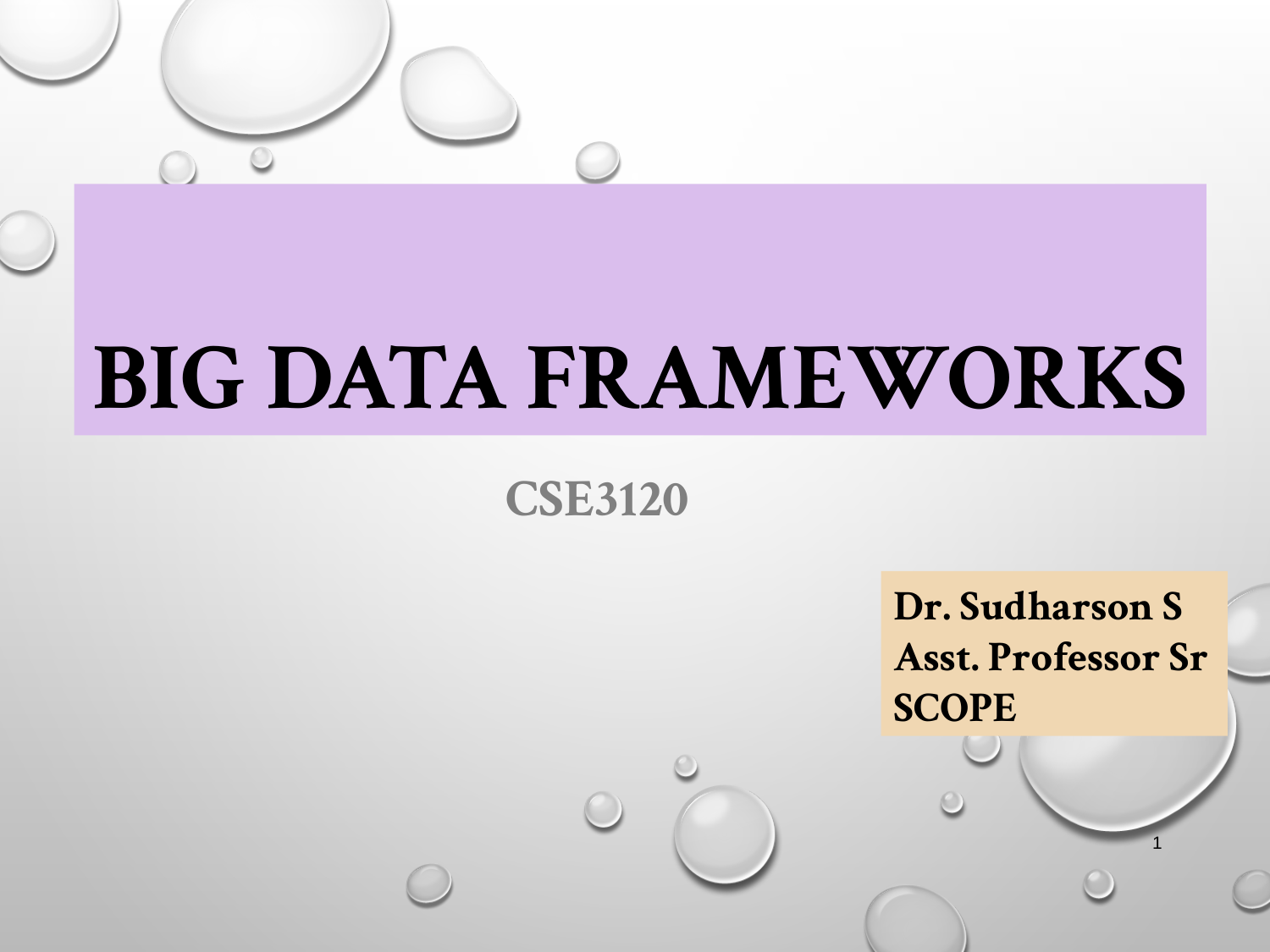

# Big Data Frameworks
CSE3120
Dr. Sudharson S
Asst. Professor Sr
SCOPE
1